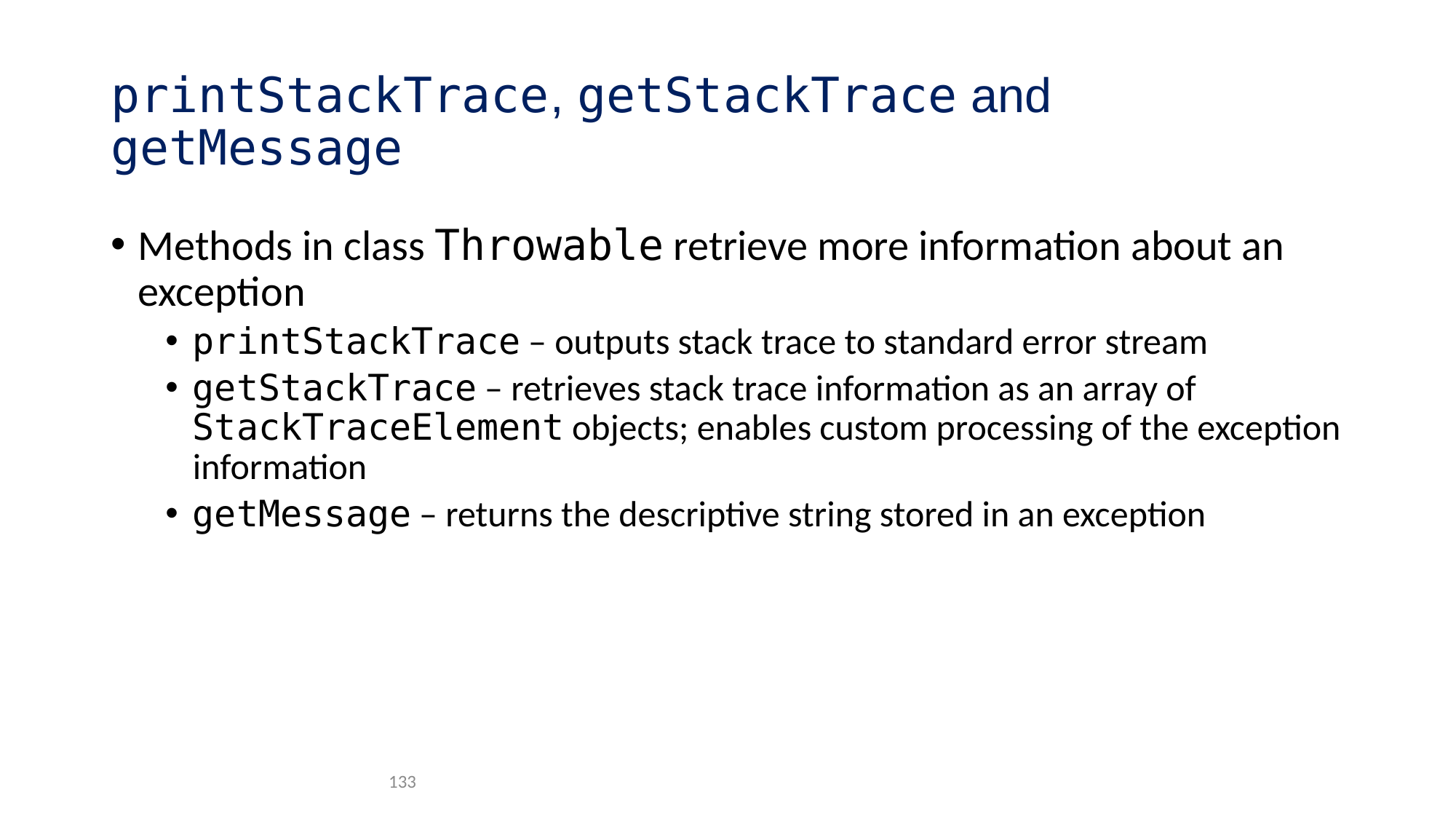

# printStackTrace, getStackTrace and getMessage
Methods in class Throwable retrieve more information about an exception
printStackTrace – outputs stack trace to standard error stream
getStackTrace – retrieves stack trace information as an array of StackTraceElement objects; enables custom processing of the exception information
getMessage – returns the descriptive string stored in an exception
133